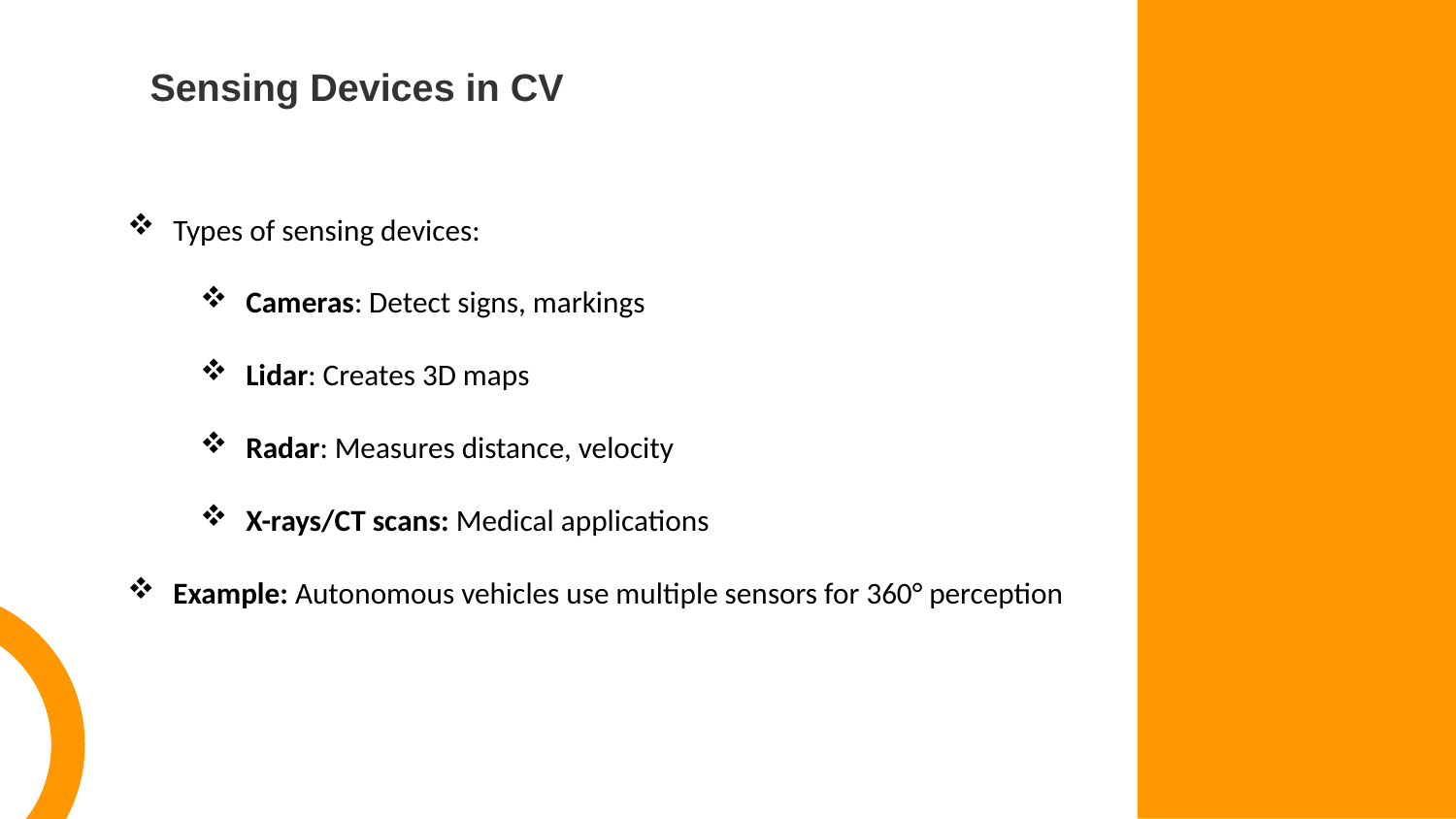

Sensing Devices in CV

Types of sensing devices:

Cameras: Detect signs, markings

Lidar: Creates 3D maps

Radar: Measures distance, velocity

X-rays/CT scans: Medical applications

Example: Autonomous vehicles use multiple sensors for 360° perception